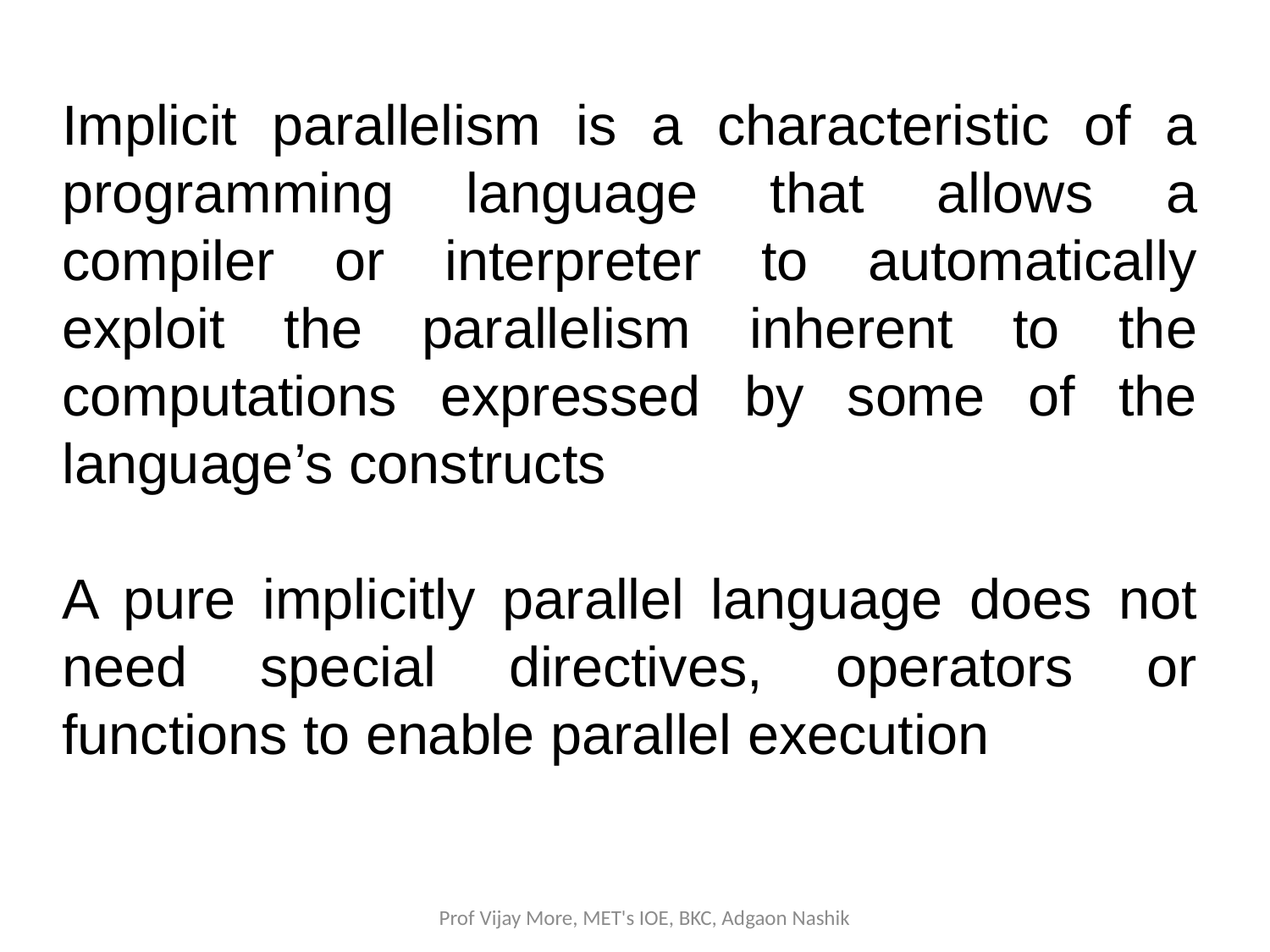

Implicit parallelism is a characteristic of a programming language that allows a compiler or interpreter to automatically exploit the parallelism inherent to the computations expressed by some of the language’s constructs

A pure implicitly parallel language does not need special directives, operators or functions to enable parallel execution
Prof Vijay More, MET's IOE, BKC, Adgaon Nashik